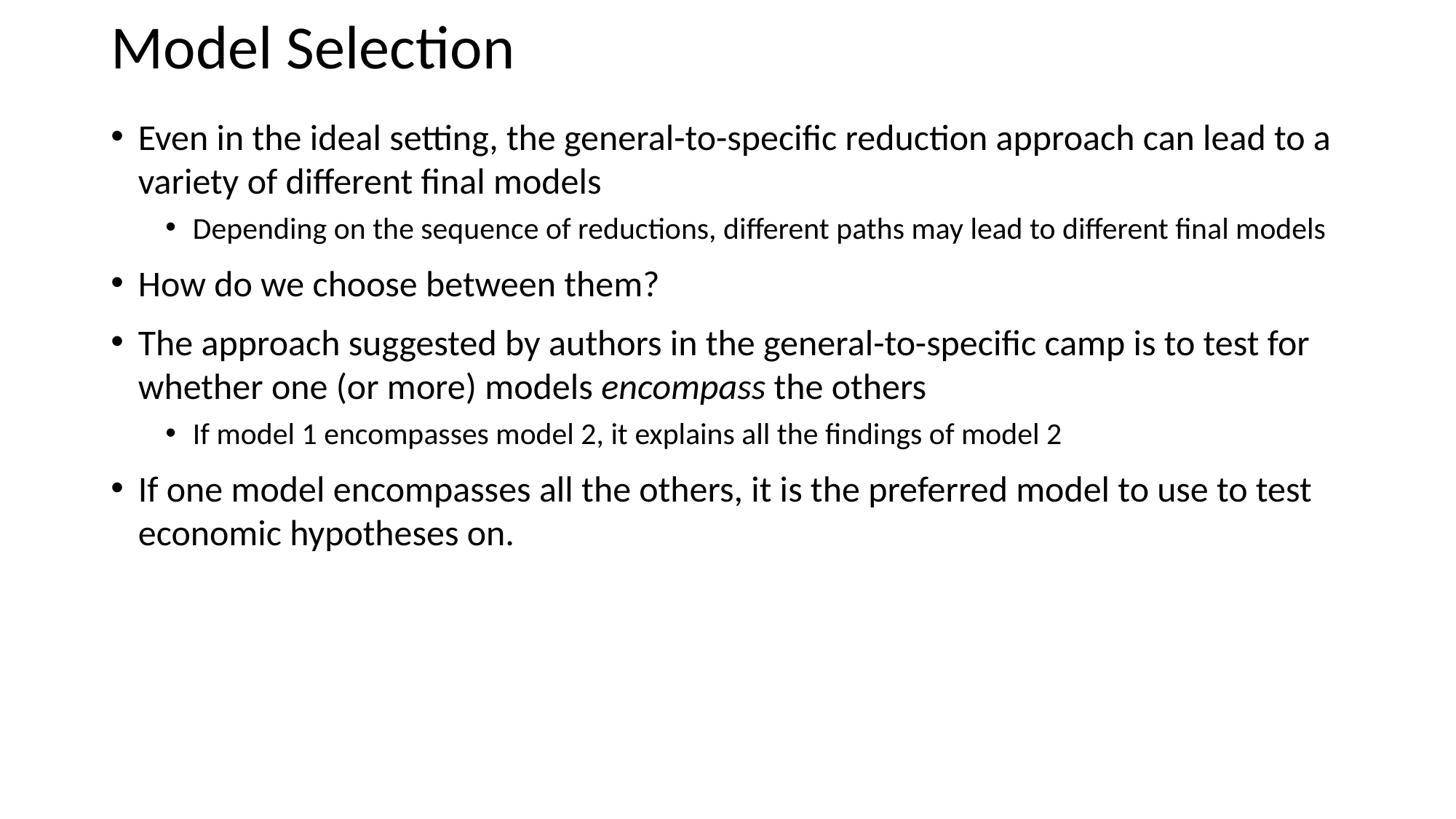

# Model Selection
Even in the ideal setting, the general-to-specific reduction approach can lead to a variety of different final models
Depending on the sequence of reductions, different paths may lead to different final models
How do we choose between them?
The approach suggested by authors in the general-to-specific camp is to test for whether one (or more) models encompass the others
If model 1 encompasses model 2, it explains all the findings of model 2
If one model encompasses all the others, it is the preferred model to use to test economic hypotheses on.